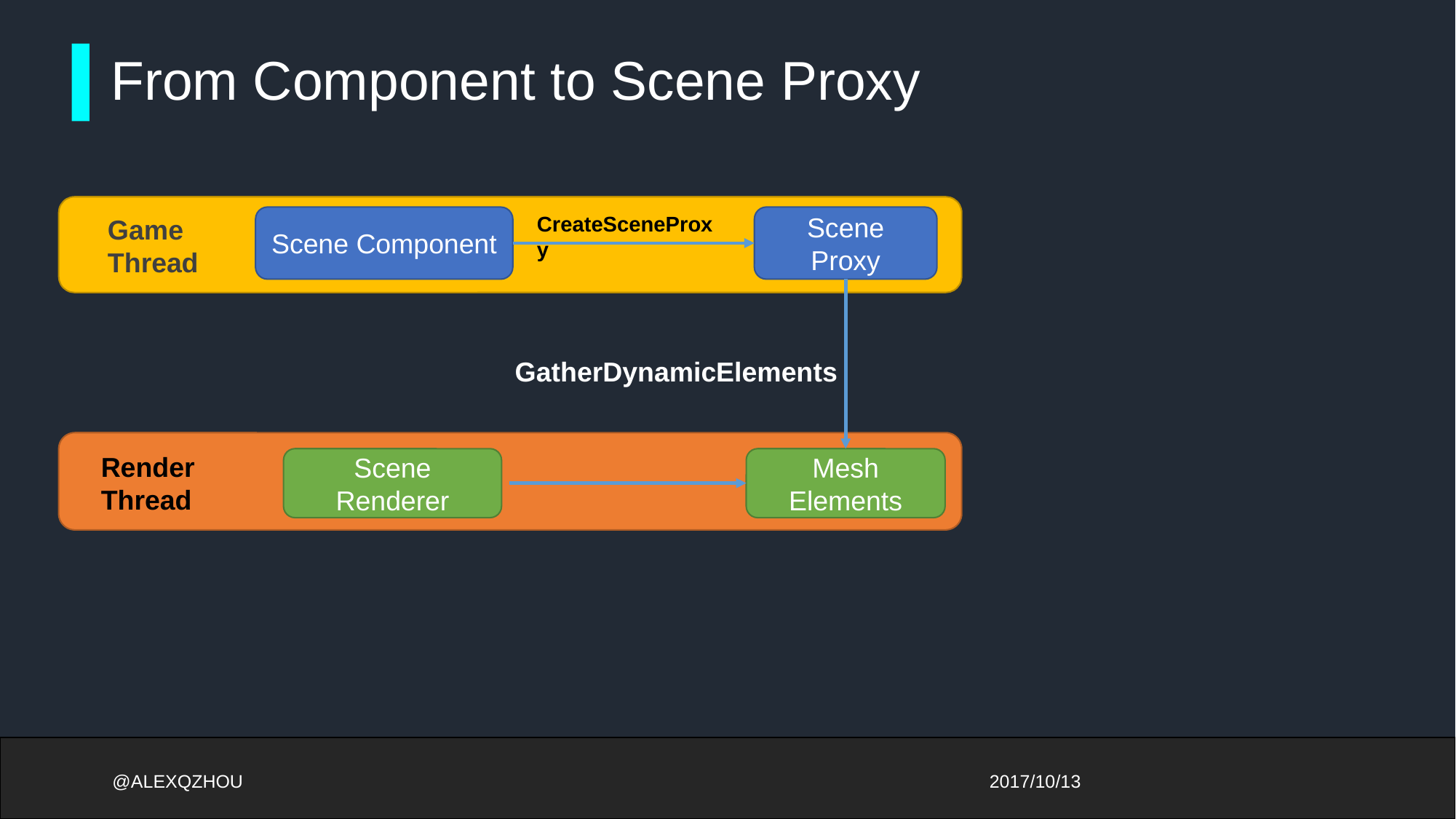

# From Component to Scene Proxy

CreateSceneProxy
Scene Proxy
Game Thread
Scene Component
GatherDynamicElements

Render
Thread
Scene Renderer
Mesh Elements
@ALEXQZHOU
2017/10/13